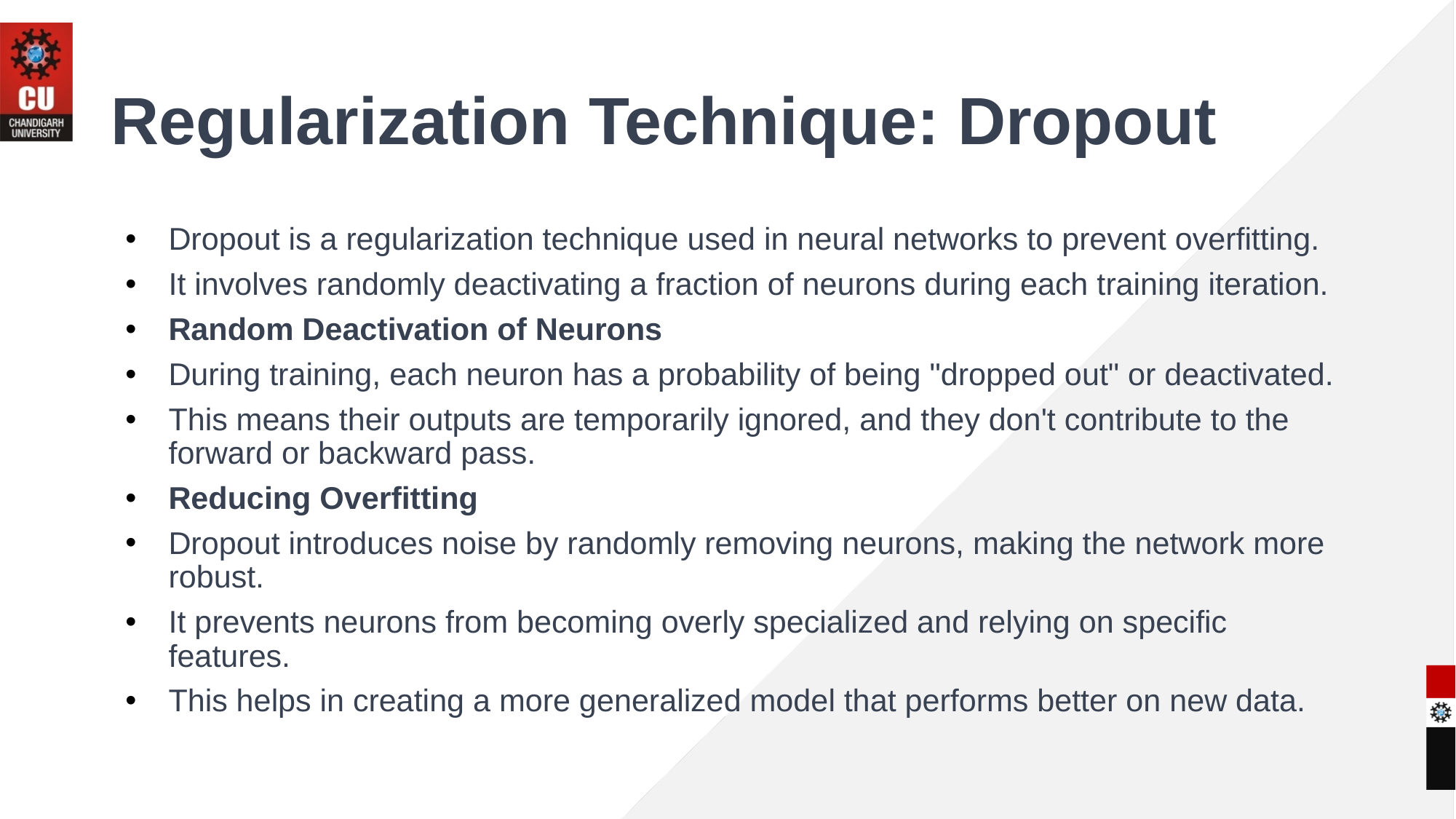

# Regularization Technique: Dropout
Dropout is a regularization technique used in neural networks to prevent overfitting.
It involves randomly deactivating a fraction of neurons during each training iteration.
Random Deactivation of Neurons
During training, each neuron has a probability of being "dropped out" or deactivated.
This means their outputs are temporarily ignored, and they don't contribute to the forward or backward pass.
Reducing Overfitting
Dropout introduces noise by randomly removing neurons, making the network more robust.
It prevents neurons from becoming overly specialized and relying on specific features.
This helps in creating a more generalized model that performs better on new data.